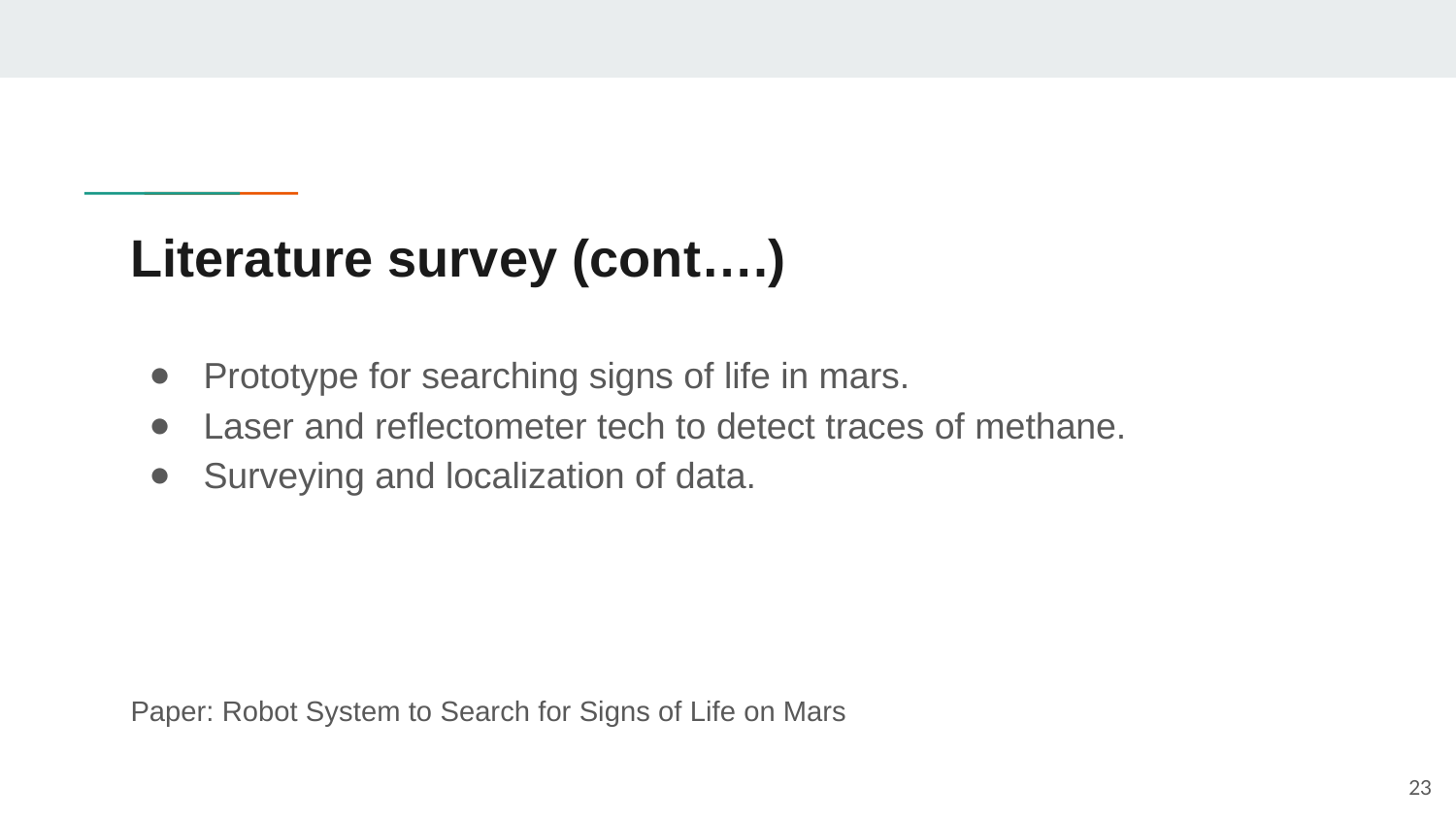

# Literature survey (cont….)

Prototype for searching signs of life in mars.
Laser and reflectometer tech to detect traces of methane.
Surveying and localization of data.

Paper: Robot System to Search for Signs of Life on Mars
23